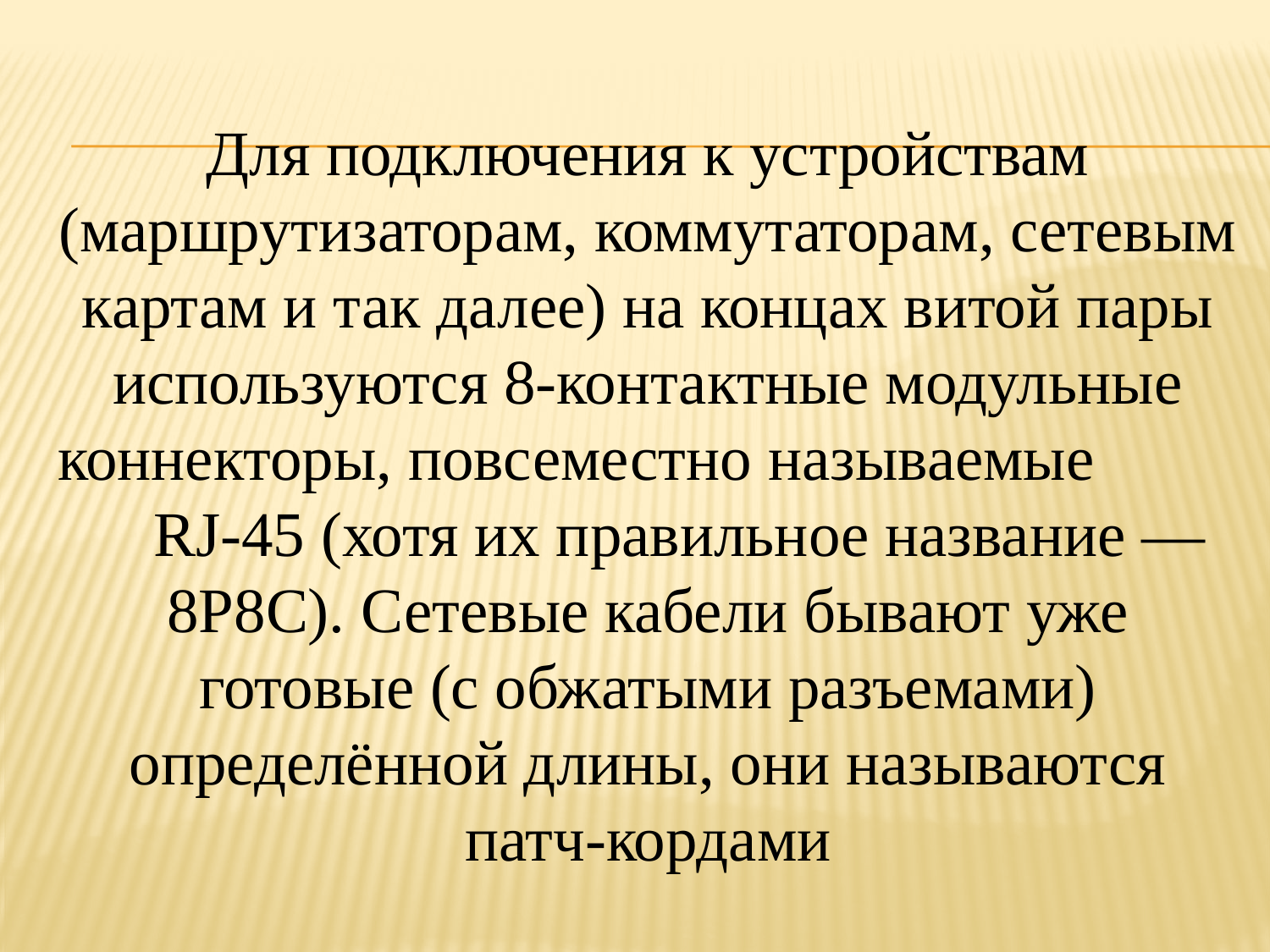

Для подключения к устройствам (маршрутизаторам, коммутаторам, сетевым картам и так далее) на концах витой пары используются 8-контактные модульные коннекторы, повсеместно называемые              RJ-45 (хотя их правильное название — 8P8C). Сетевые кабели бывают уже готовые (с обжатыми разъемами) определённой длины, они называются патч-кордами